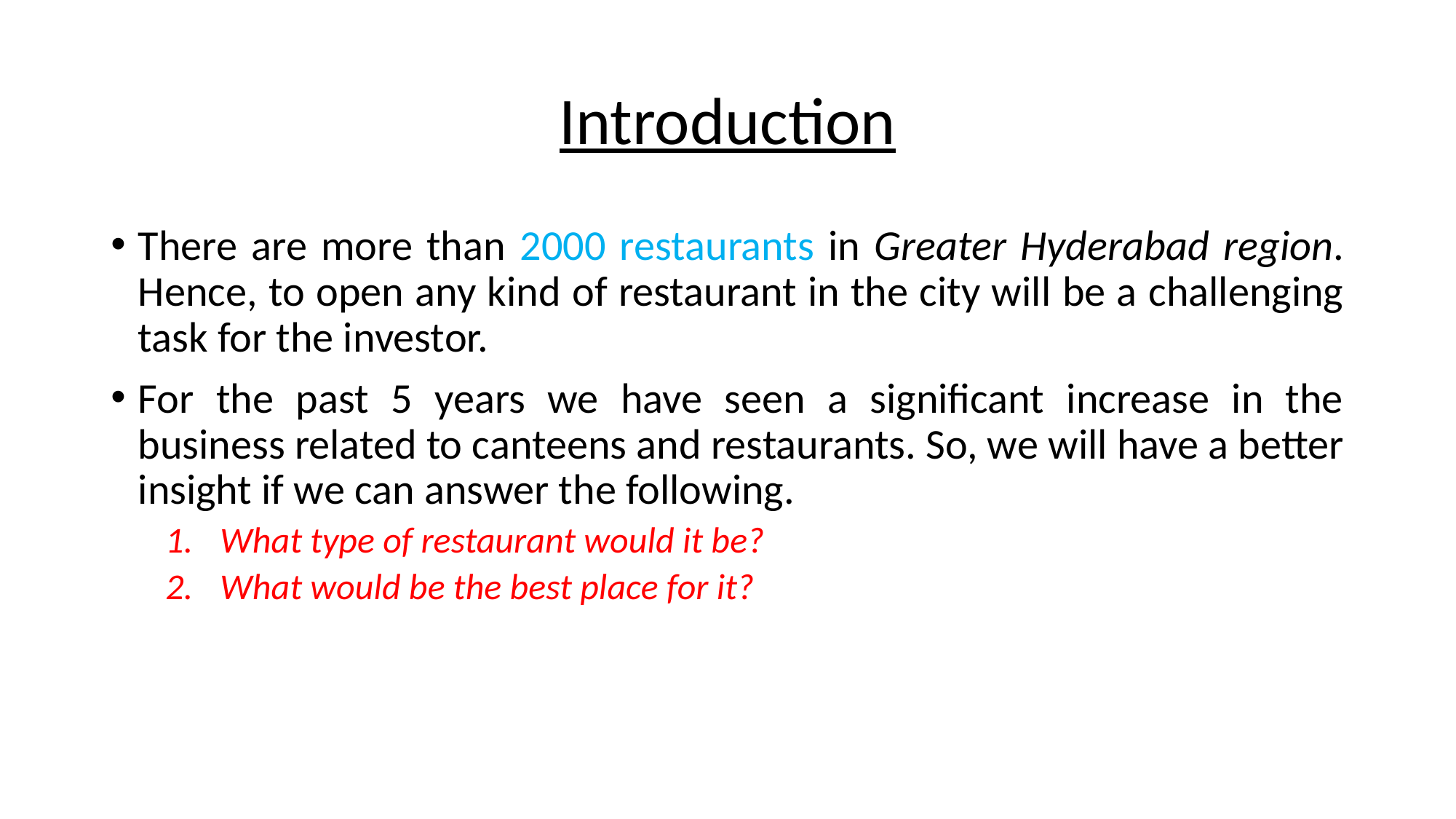

# Introduction
There are more than 2000 restaurants in Greater Hyderabad region. Hence, to open any kind of restaurant in the city will be a challenging task for the investor.
For the past 5 years we have seen a significant increase in the business related to canteens and restaurants. So, we will have a better insight if we can answer the following.
What type of restaurant would it be?
What would be the best place for it?